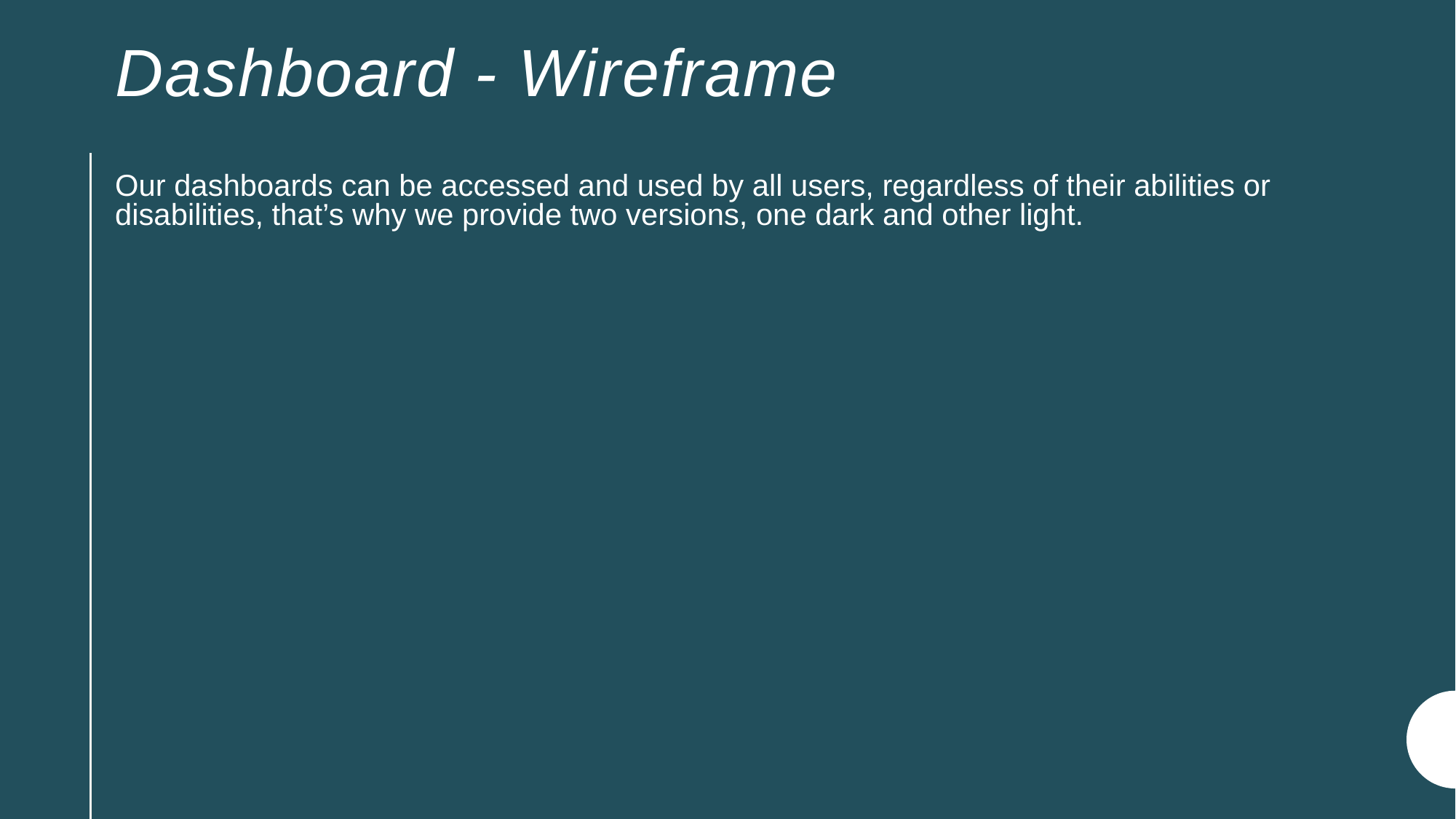

# Dashboard - Wireframe
Our dashboards can be accessed and used by all users, regardless of their abilities or disabilities, that’s why we provide two versions, one dark and other light.